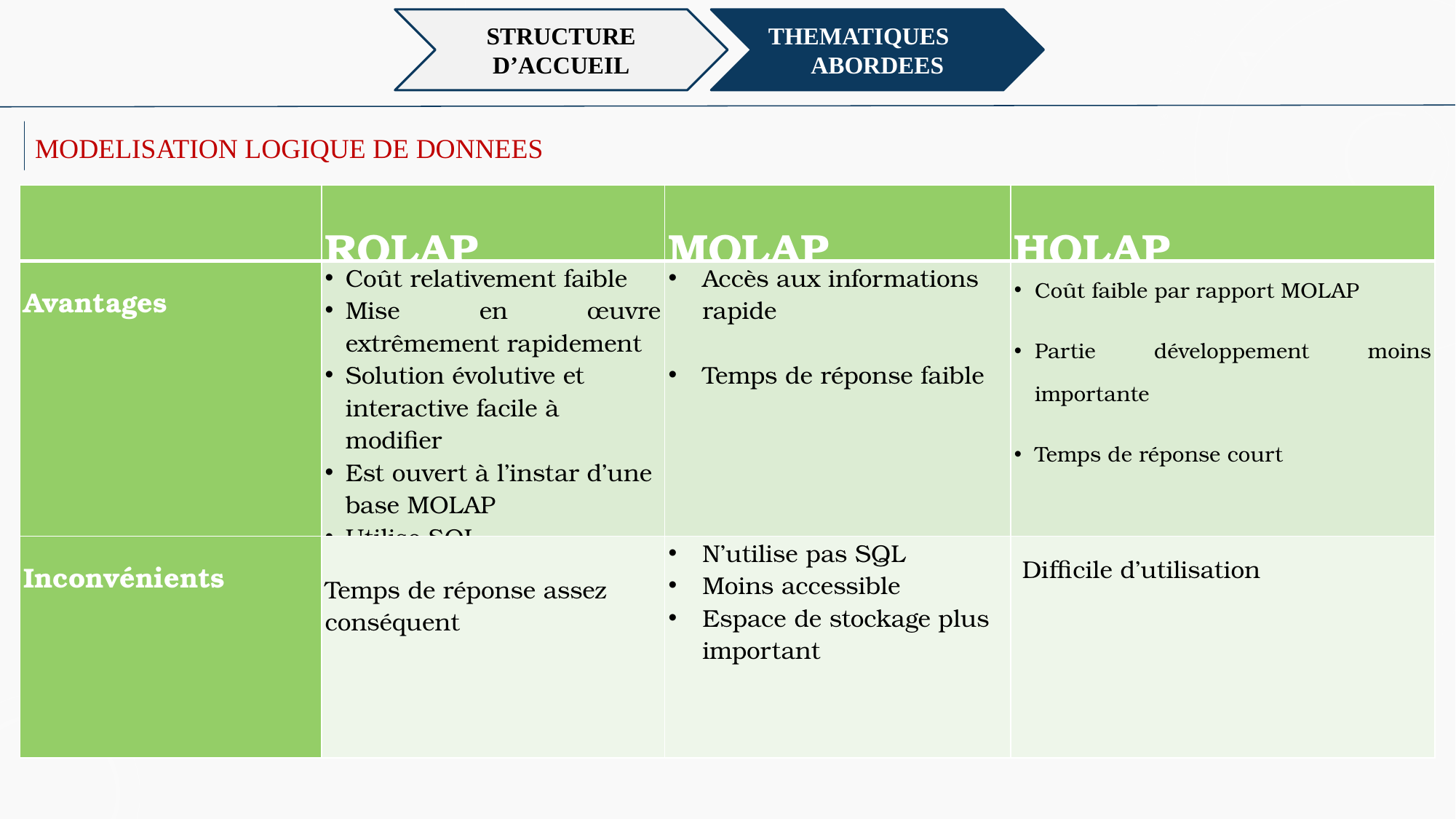

STRUCTURE D’ACCUEIL
THEMATIQUES 	ABORDEES
MODELISATION LOGIQUE DE DONNEES
|  | ROLAP | MOLAP | HOLAP |
| --- | --- | --- | --- |
| Avantages | Coût relativement faible Mise en œuvre extrêmement rapidement Solution évolutive et interactive facile à modifier Est ouvert à l’instar d’une base MOLAP Utilise SQL | Accès aux informations rapide Temps de réponse faible | Coût faible par rapport MOLAP Partie développement moins importante Temps de réponse court |
| Inconvénients | Temps de réponse assez conséquent | N’utilise pas SQL Moins accessible Espace de stockage plus important | Difficile d’utilisation |